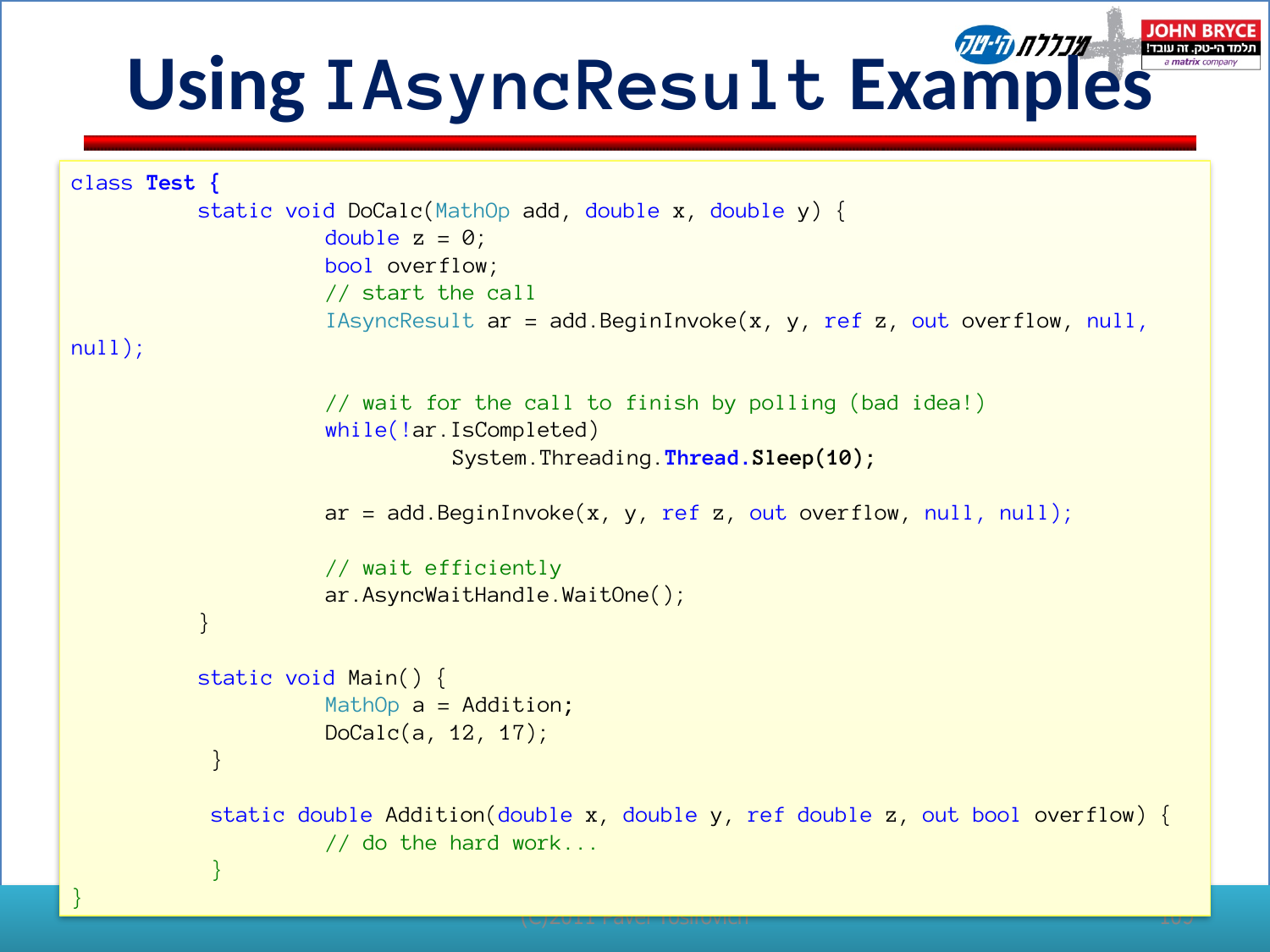

# Using IAsyncResult Examples
class Test {
	static void DoCalc(MathOp add, double x, double y) {
		double z = 0;
		bool overflow;
		// start the call
		IAsyncResult ar = add.BeginInvoke(x, y, ref z, out overflow, null, null);

		// wait for the call to finish by polling (bad idea!)
		while(!ar.IsCompleted)
			System.Threading.Thread.Sleep(10);

		ar = add.BeginInvoke(x, y, ref z, out overflow, null, null);

		// wait efficiently
		ar.AsyncWaitHandle.WaitOne();
	}

	static void Main() {
		MathOp a = Addition;
		DoCalc(a, 12, 17);
	 }

	 static double Addition(double x, double y, ref double z, out bool overflow) {
		// do the hard work...
	 }
}
(C)2011 Pavel Yosifovich
109